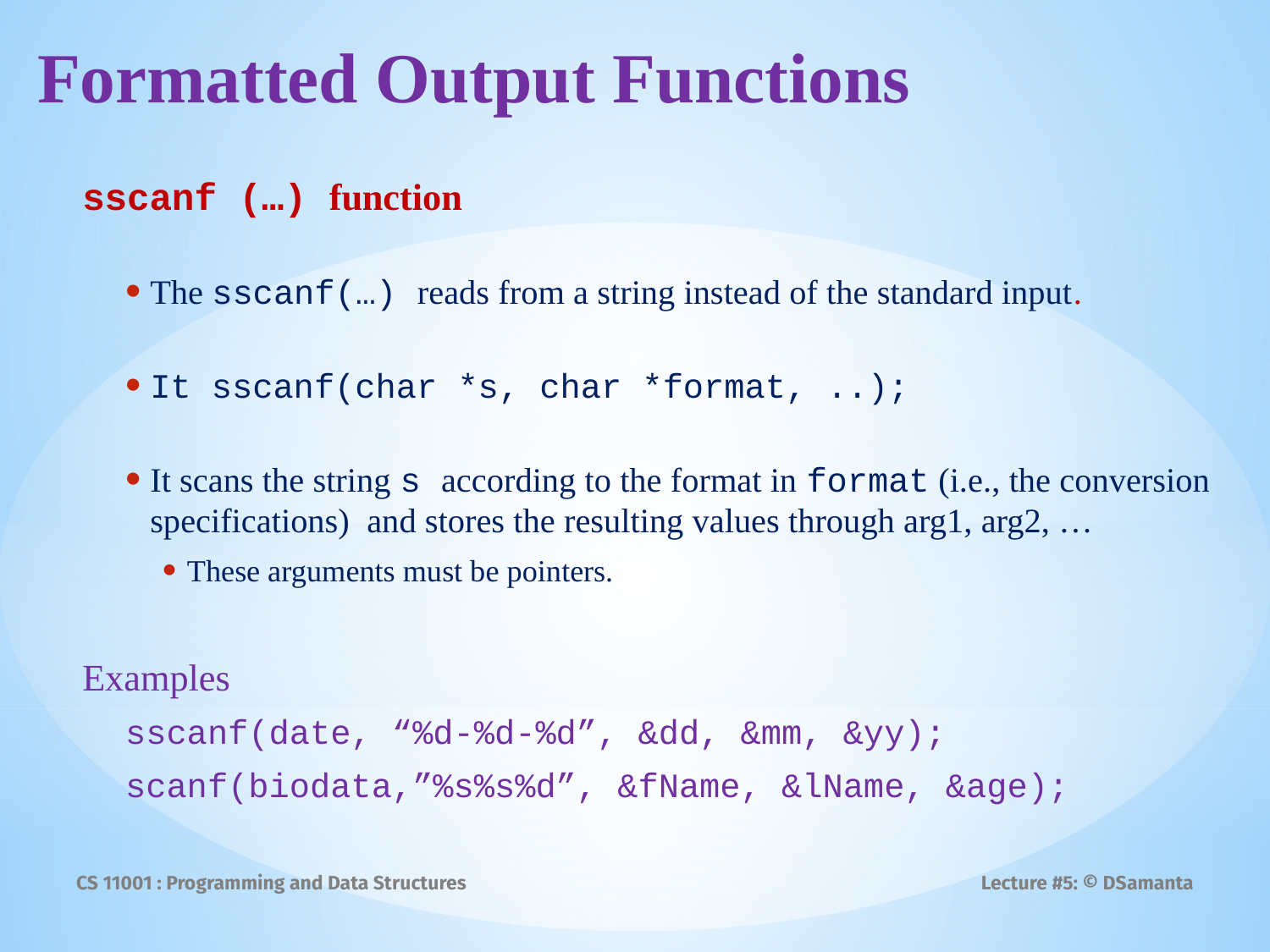

# Formatted Output Functions
sscanf (…) function

The sscanf(…) reads from a string instead of the standard input.

It sscanf(char *s, char *format, ..);

It scans the string s according to the format in format (i.e., the conversion specifications)  and stores the resulting values through arg1, arg2, …
These arguments must be pointers.

Examples
sscanf(date, “%d-%d-%d”, &dd, &mm, &yy);
scanf(biodata,”%s%s%d”, &fName, &lName, &age);

CS 11001 : Programming and Data Structures
22
Lecture #5: © DSamanta